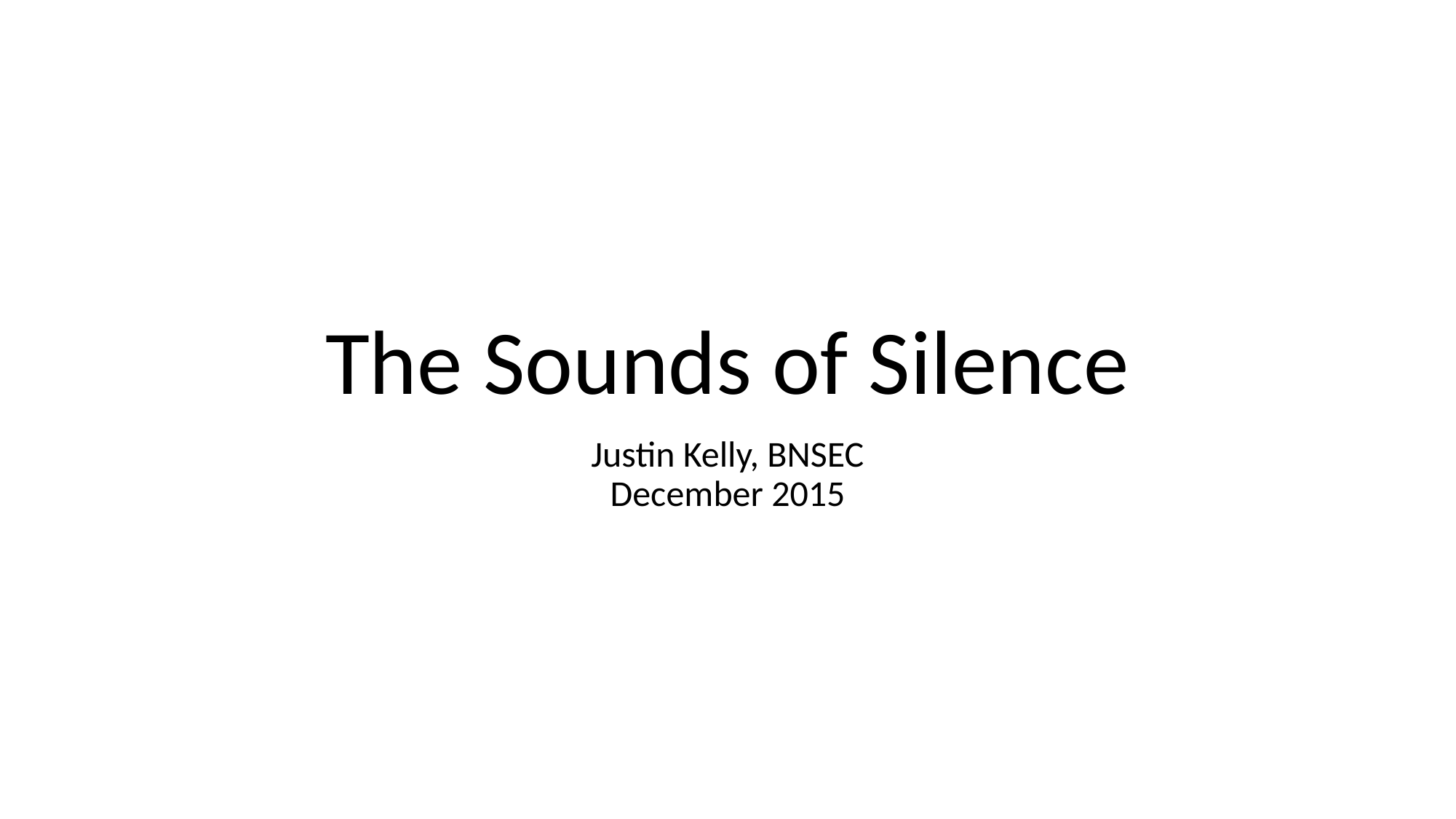

# The Sounds of Silence
Justin Kelly, BNSEC
December 2015